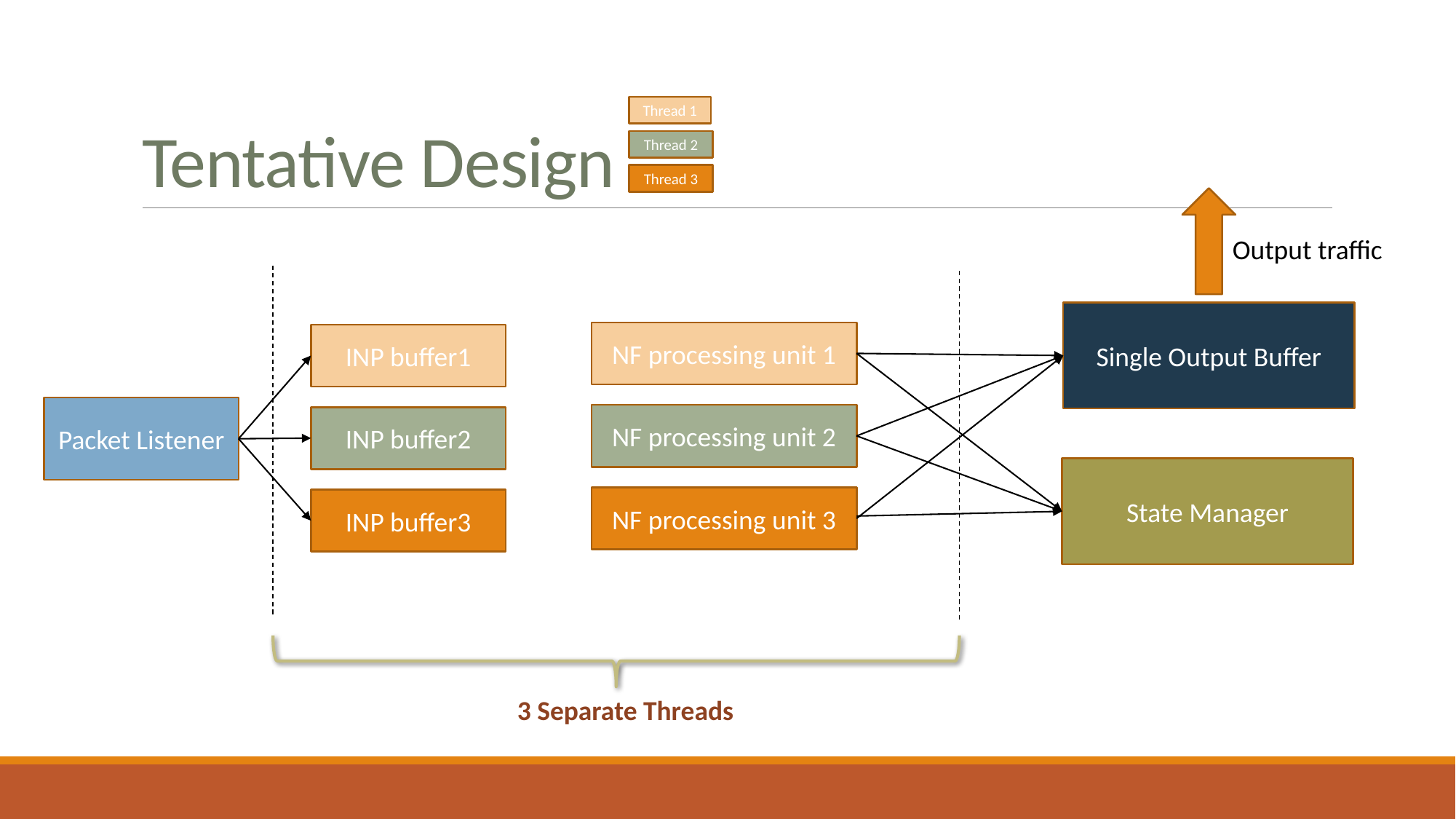

# Tentative Design
Thread 1
Thread 2
Thread 3

Output traffic
Single Output Buffer

NF processing unit 1
INP buffer1
Packet Listener
NF processing unit 2
INP buffer2
State Manager
NF processing unit 3
INP buffer3
3 Separate Threads